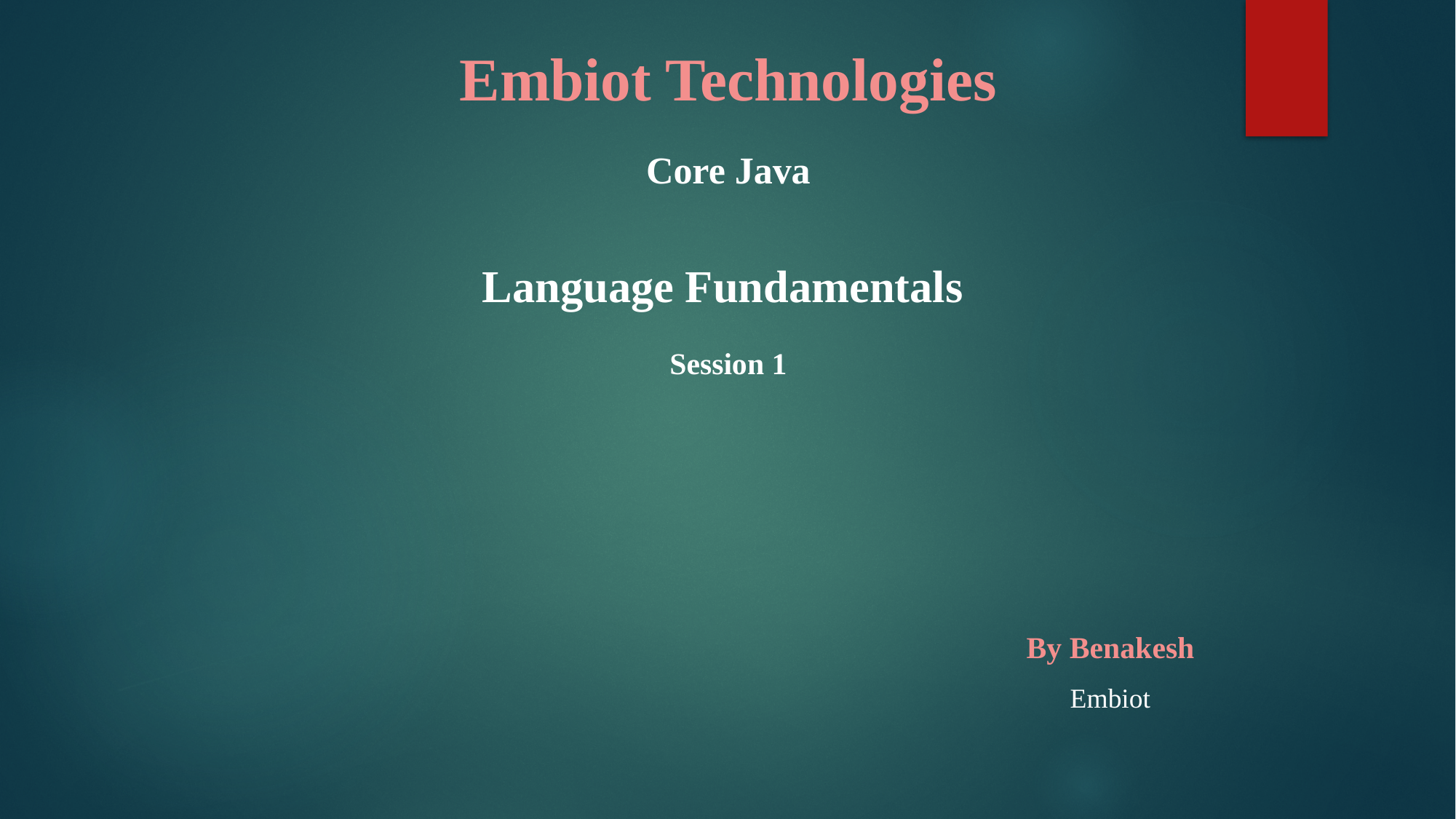

Embiot Technologies

Core Java

Language Fundamentals

Session 1

				By Benakesh
				Embiot